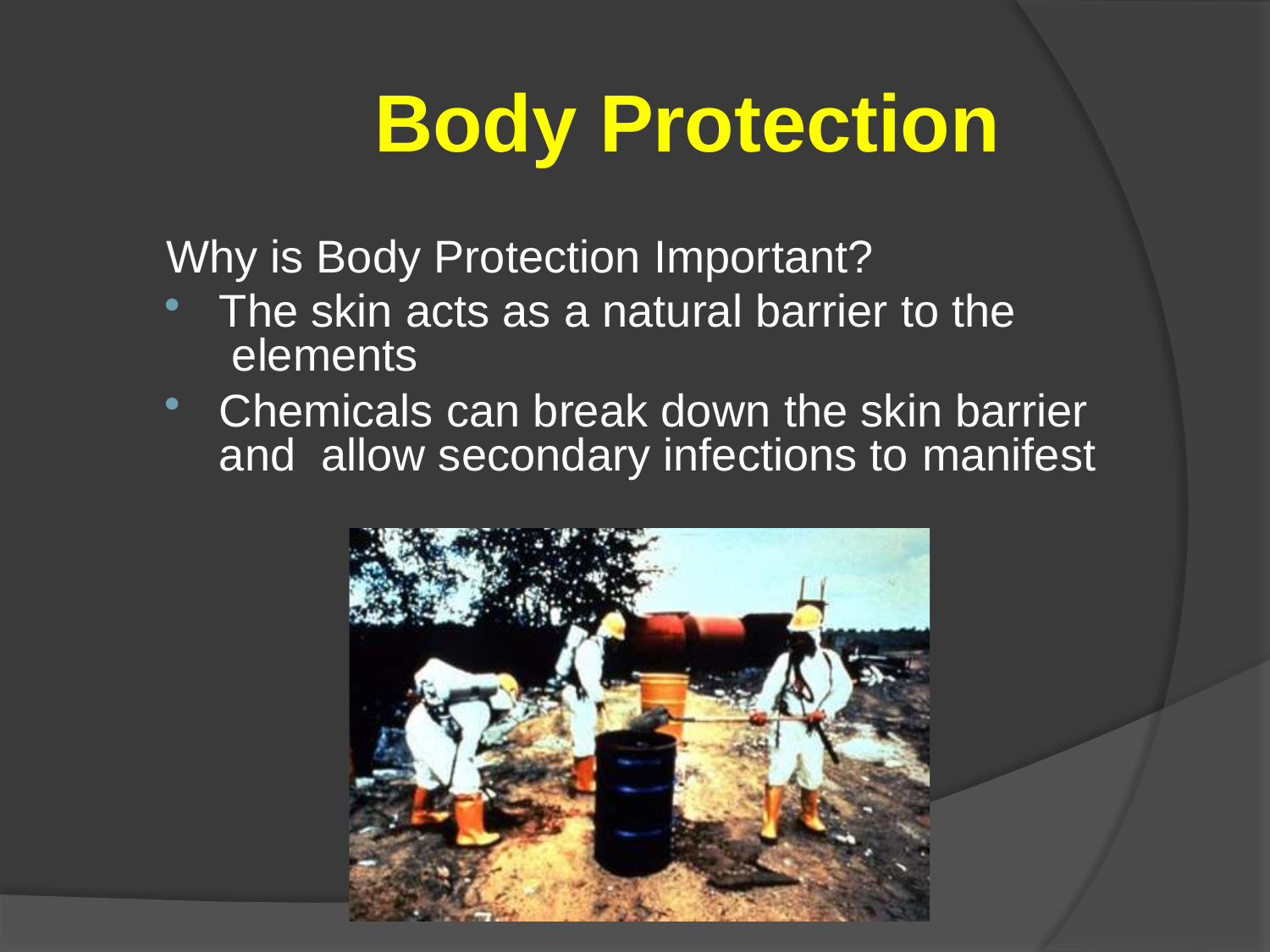

# Body Protection
Why is Body Protection Important?
The skin acts as a natural barrier to the  elements
Chemicals can break down the skin barrier and  allow secondary infections to manifest